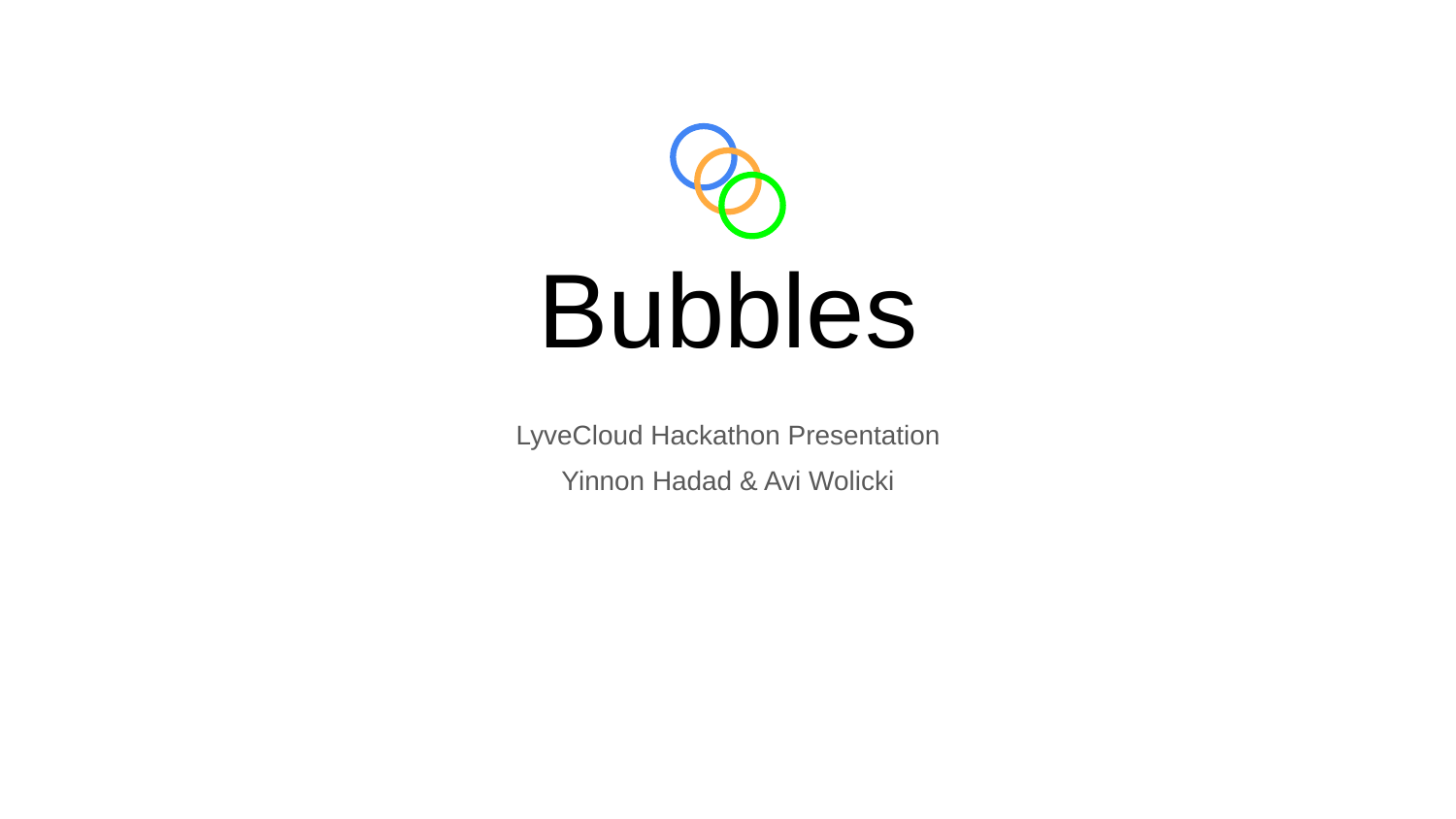

# Bubbles

LyveCloud Hackathon Presentation
Yinnon Hadad & Avi Wolicki